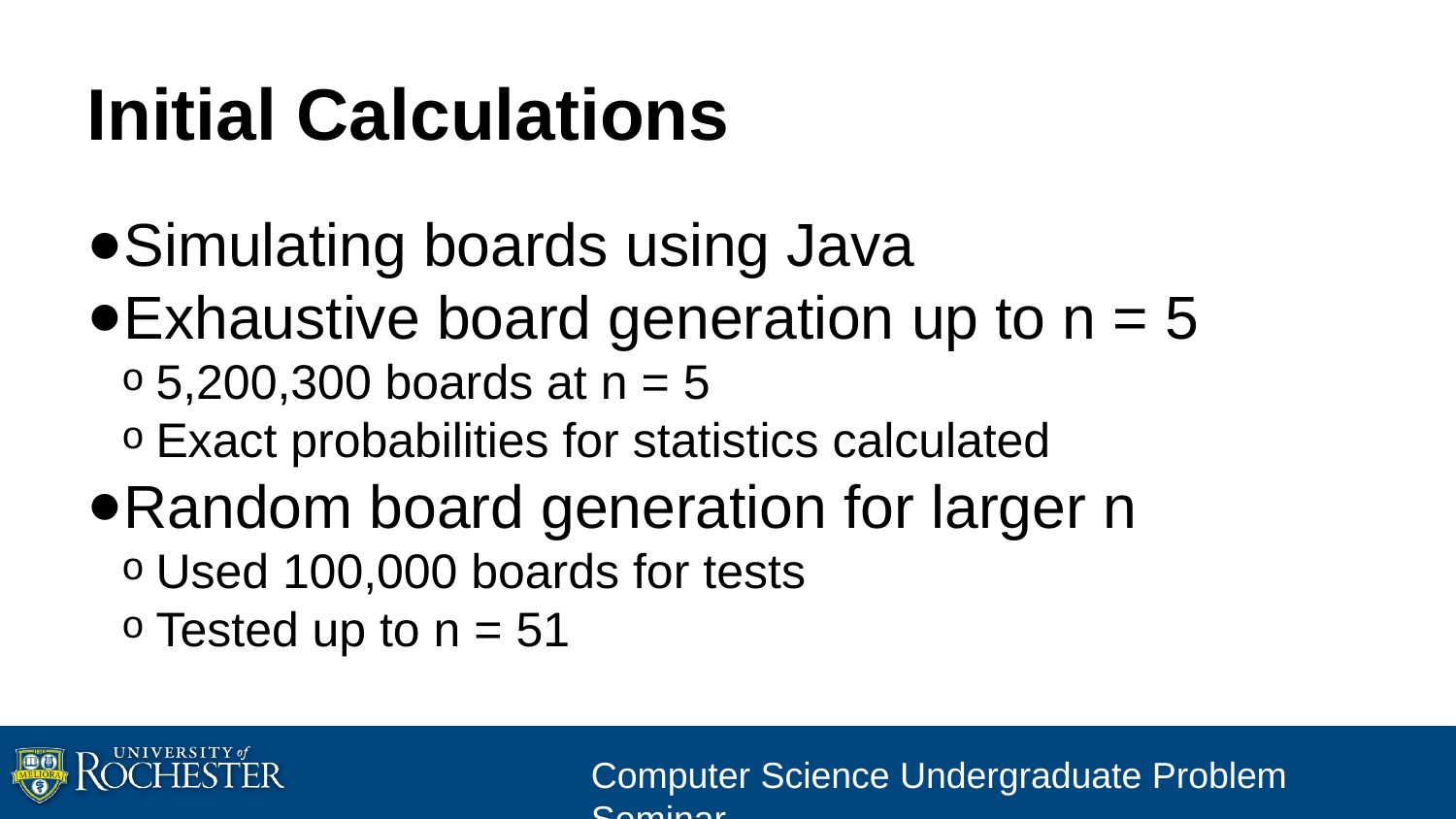

Initial Calculations
Simulating boards using Java
Exhaustive board generation up to n = 5
5,200,300 boards at n = 5
Exact probabilities for statistics calculated
Random board generation for larger n
Used 100,000 boards for tests
Tested up to n = 51